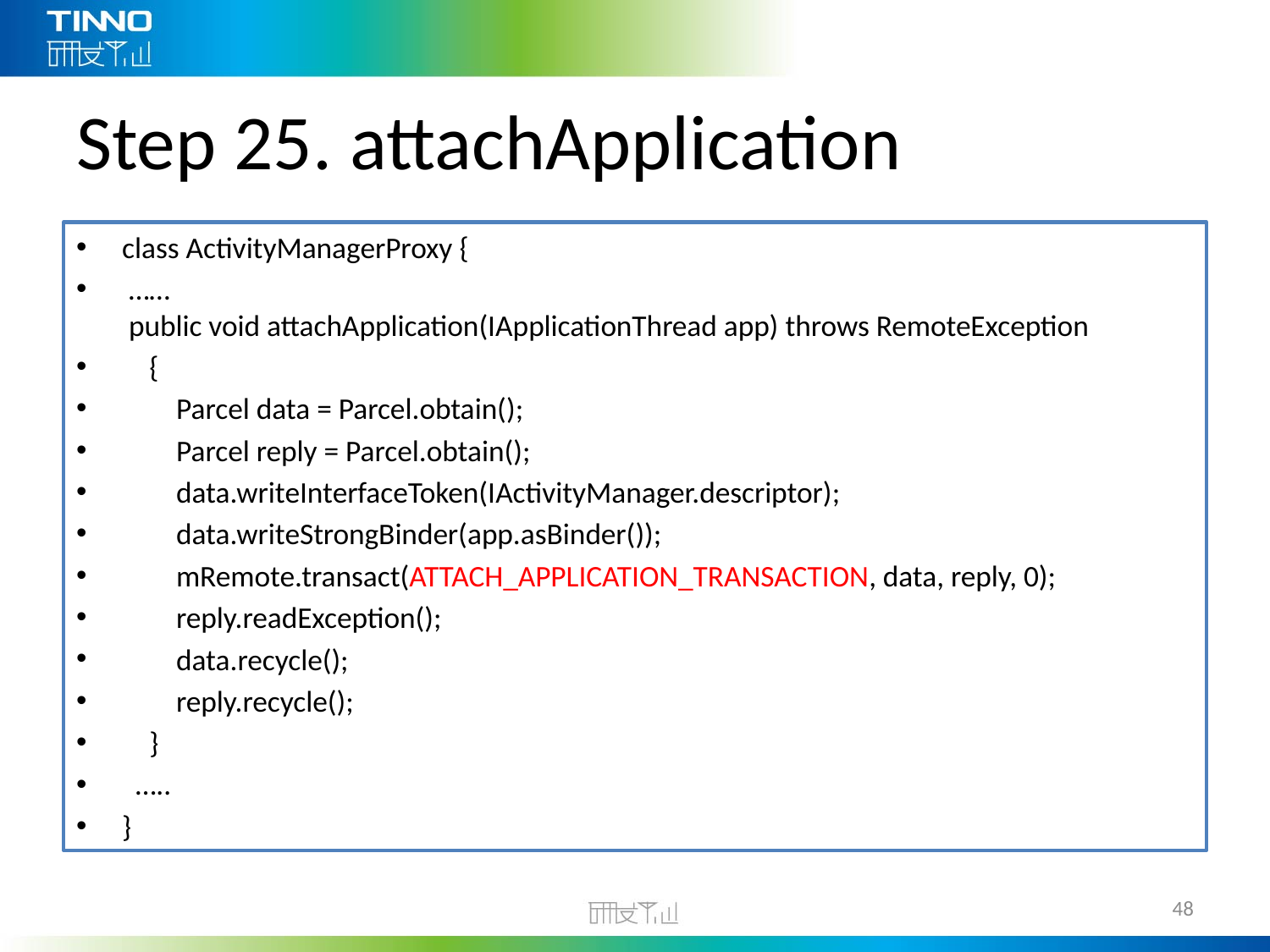

# Step 25. attachApplication
class ActivityManagerProxy {
 ……
 public void attachApplication(IApplicationThread app) throws RemoteException
    {
        Parcel data = Parcel.obtain();
        Parcel reply = Parcel.obtain();
        data.writeInterfaceToken(IActivityManager.descriptor);
        data.writeStrongBinder(app.asBinder());
        mRemote.transact(ATTACH_APPLICATION_TRANSACTION, data, reply, 0);
        reply.readException();
        data.recycle();
        reply.recycle();
    }
  …..
}

48